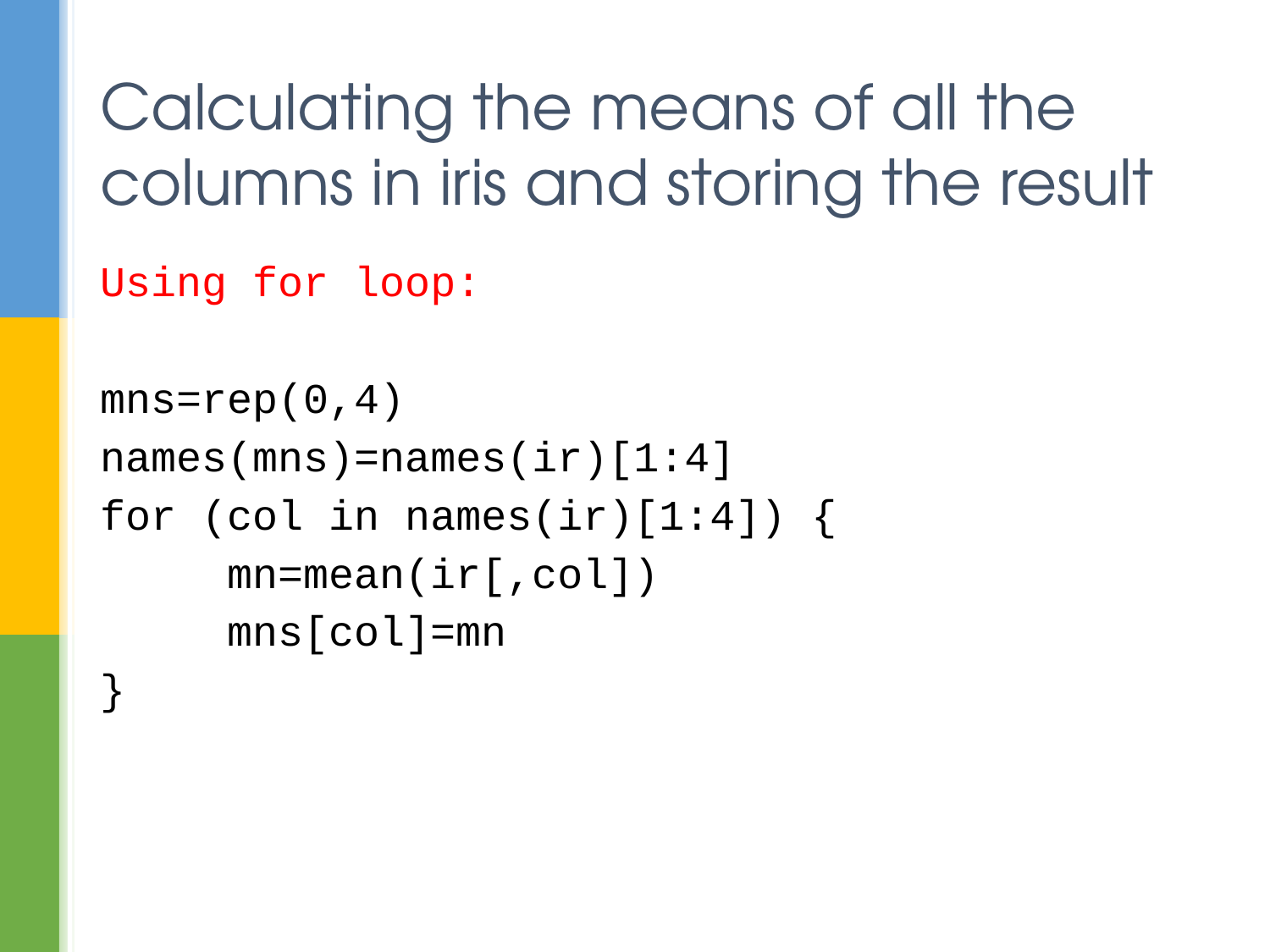

# Calculating the means of all the columns in iris and storing the result
Using for loop:

mns=rep(0,4)
names(mns)=names(ir)[1:4]
for (col in names(ir)[1:4]) {
	mn=mean(ir[,col])
	mns[col]=mn
}